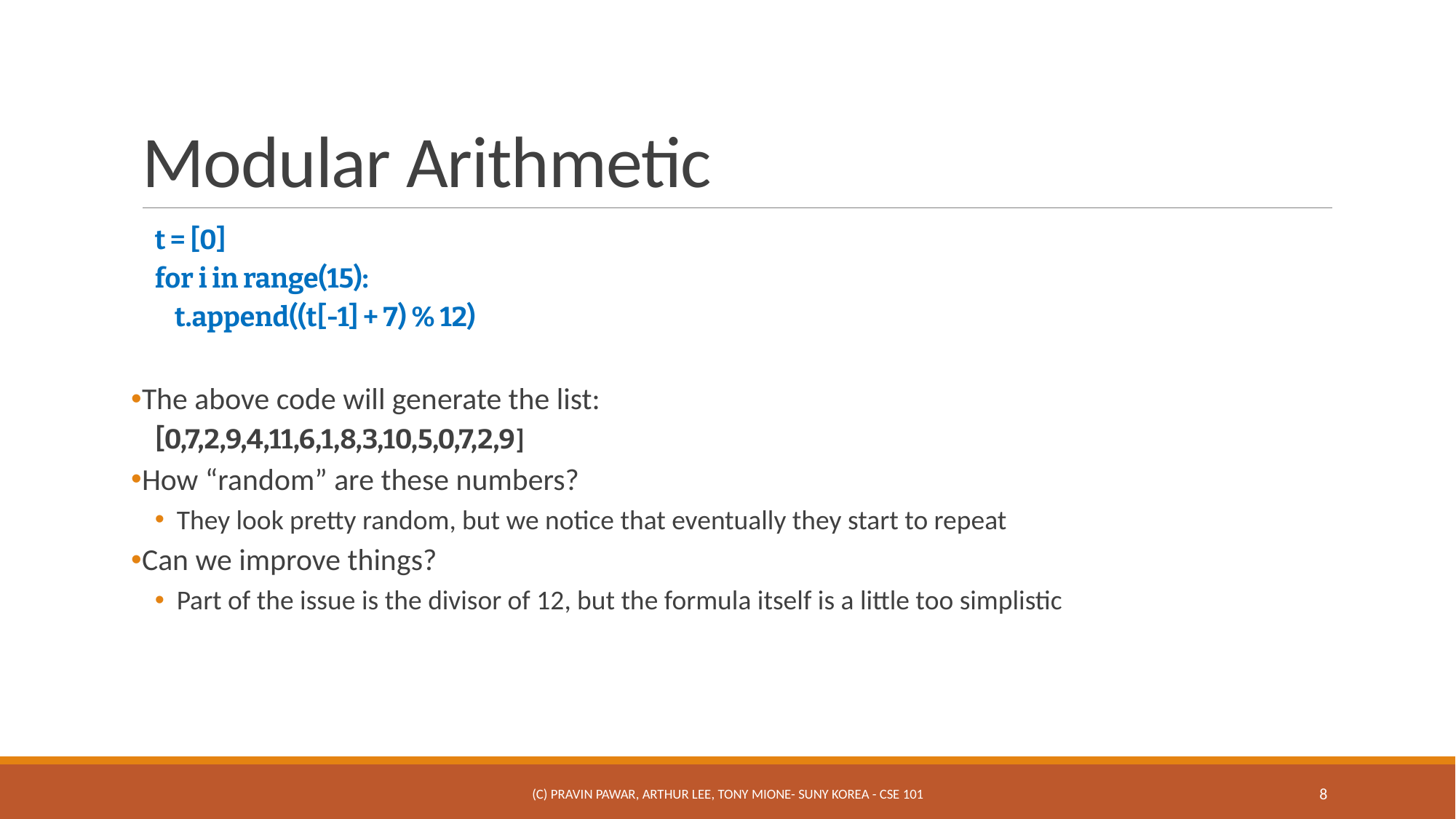

# Modular Arithmetic
t = [0]
for i in range(15):
    t.append((t[-1] + 7) % 12)

The above code will generate the list:
[0,7,2,9,4,11,6,1,8,3,10,5,0,7,2,9]
How “random” are these numbers?
They look pretty random, but we notice that eventually they start to repeat
Can we improve things?
Part of the issue is the divisor of 12, but the formula itself is a little too simplistic

(c) Pravin Pawar, Arthur Lee, Tony Mione- SUNY Korea - CSE 101
8